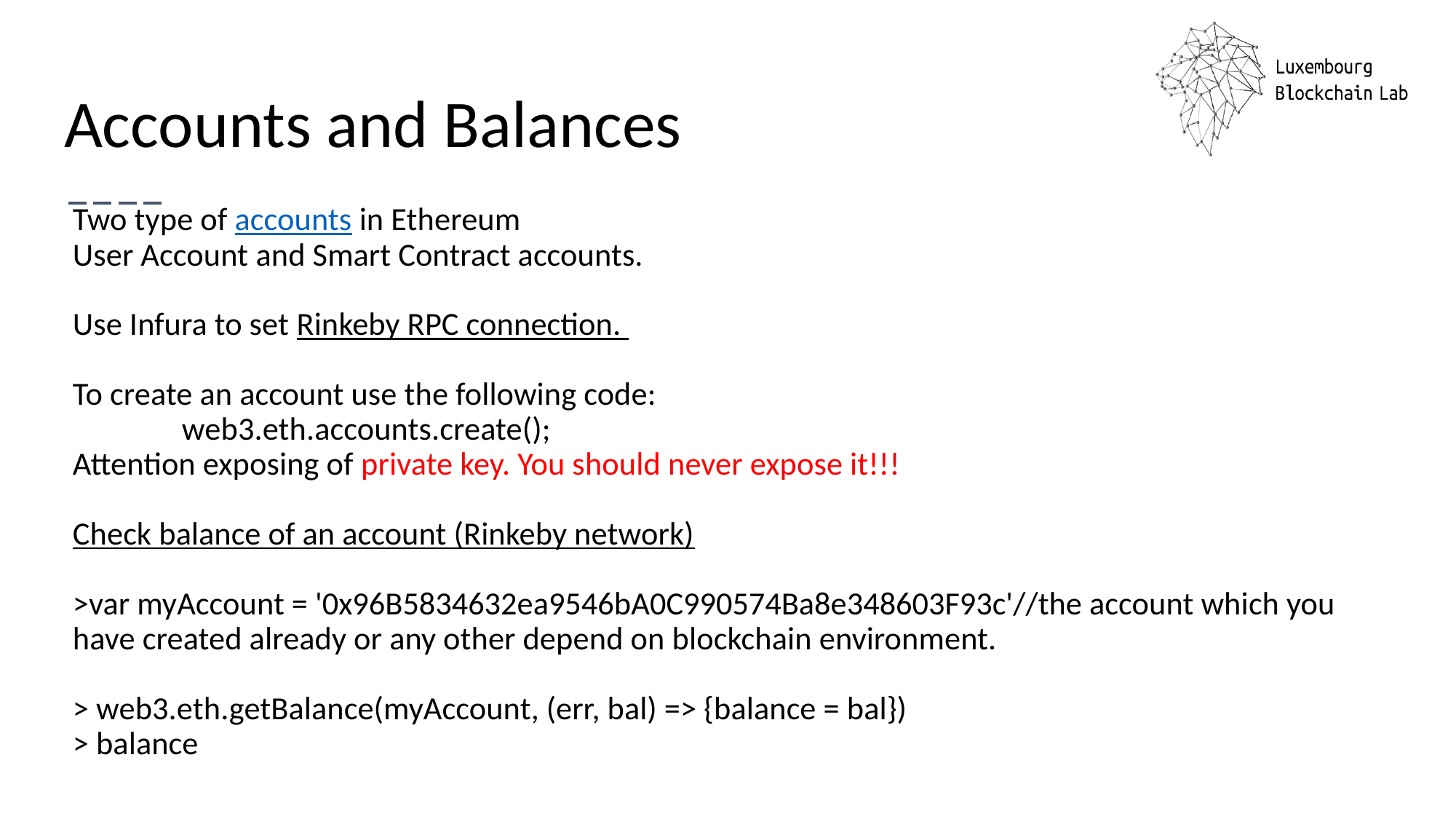

# Accounts and Balances
Two type of accounts in Ethereum
User Account and Smart Contract accounts.

Use Infura to set Rinkeby RPC connection.

To create an account use the following code:
	web3.eth.accounts.create();
Attention exposing of private key. You should never expose it!!!

Check balance of an account (Rinkeby network)

>var myAccount = '0x96B5834632ea9546bA0C990574Ba8e348603F93c'//the account which you have created already or any other depend on blockchain environment.

> web3.eth.getBalance(myAccount, (err, bal) => {balance = bal})
> balance